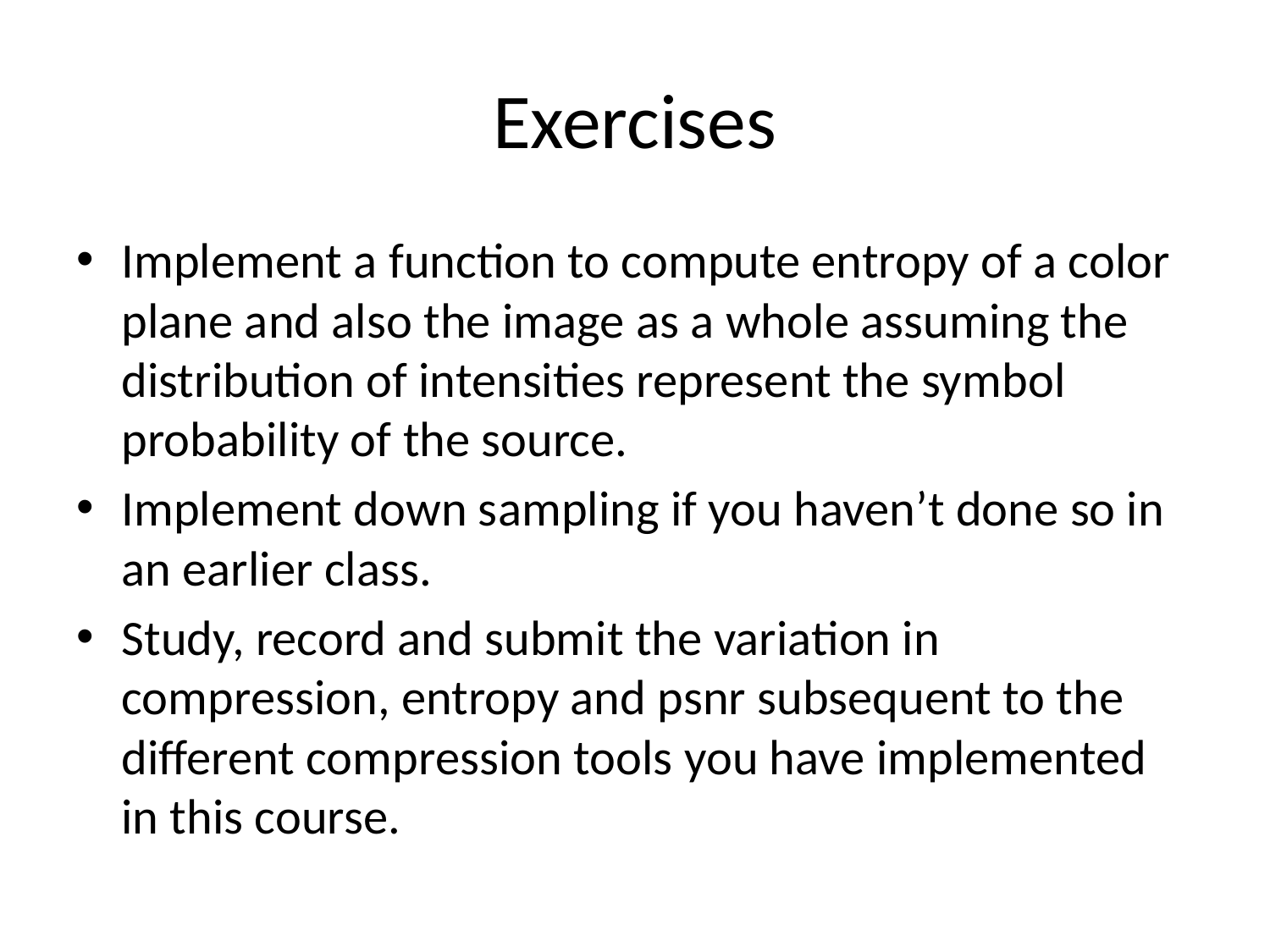

# Exercises
Implement a function to compute entropy of a color plane and also the image as a whole assuming the distribution of intensities represent the symbol probability of the source.
Implement down sampling if you haven’t done so in an earlier class.
Study, record and submit the variation in compression, entropy and psnr subsequent to the different compression tools you have implemented in this course.